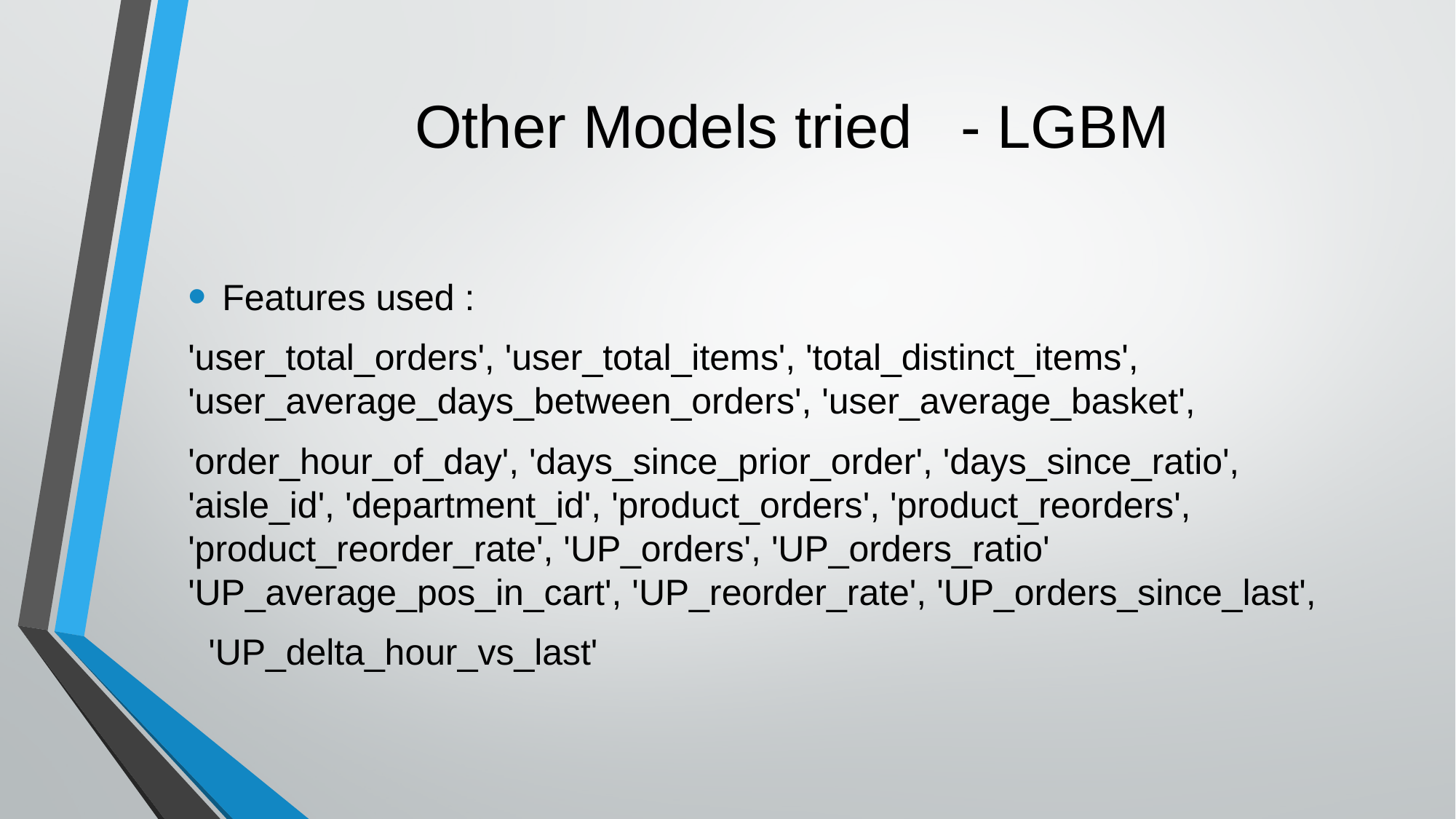

# Other Models tried	- LGBM

Features used :
'user_total_orders', 'user_total_items', 'total_distinct_items', 'user_average_days_between_orders', 'user_average_basket',
'order_hour_of_day', 'days_since_prior_order', 'days_since_ratio', 'aisle_id', 'department_id', 'product_orders', 'product_reorders',  'product_reorder_rate', 'UP_orders', 'UP_orders_ratio' 'UP_average_pos_in_cart', 'UP_reorder_rate', 'UP_orders_since_last',
  'UP_delta_hour_vs_last'